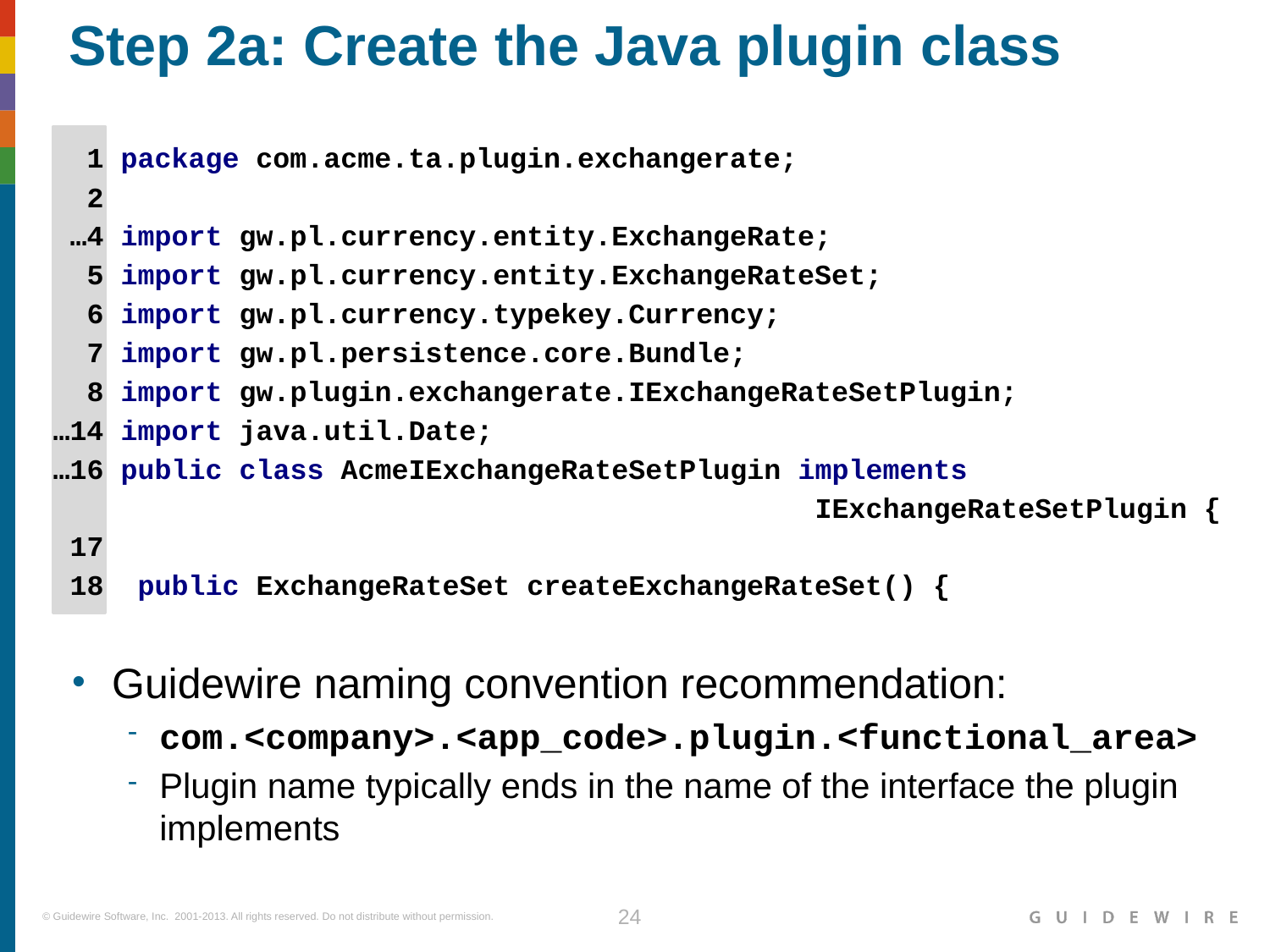

# Step 2a: Create the Java plugin class

  1 package com.acme.ta.plugin.exchangerate;
  2
 …4 import gw.pl.currency.entity.ExchangeRate;
  5 import gw.pl.currency.entity.ExchangeRateSet;
  6 import gw.pl.currency.typekey.Currency;
  7 import gw.pl.persistence.core.Bundle;
  8 import gw.plugin.exchangerate.IExchangeRateSetPlugin;
…14 import java.util.Date;
…16 public class AcmeIExchangeRateSetPlugin implements
                                             IExchangeRateSetPlugin {
 17
 18  public ExchangeRateSet createExchangeRateSet() {
Guidewire naming convention recommendation:
com.<company>.<app_code>.plugin.<functional_area>
Plugin name typically ends in the name of the interface the plugin implements